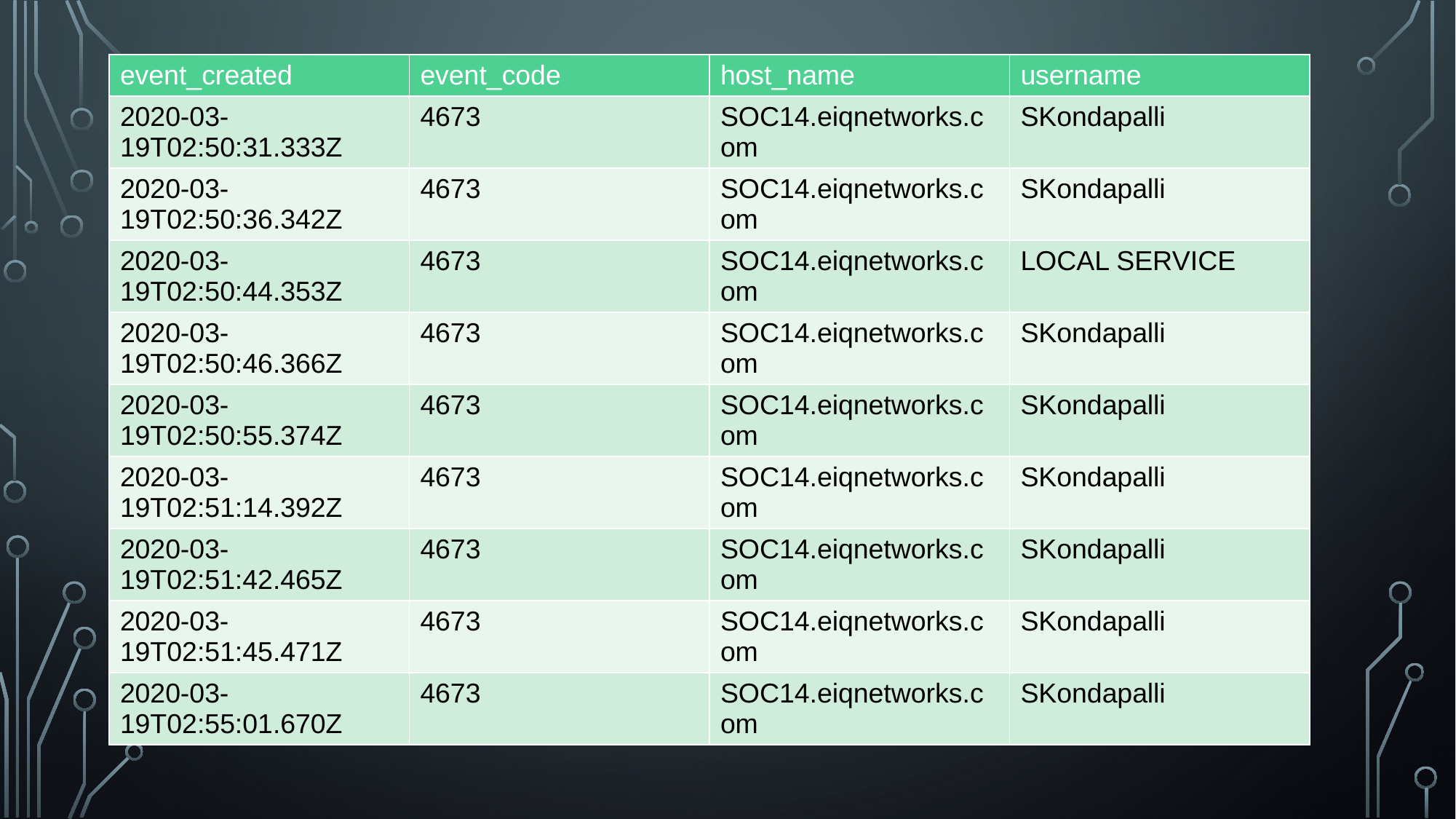

| event\_created | event\_code | host\_name | username |
| --- | --- | --- | --- |
| 2020-03-19T02:50:31.333Z | 4673 | SOC14.eiqnetworks.com | SKondapalli |
| 2020-03-19T02:50:36.342Z | 4673 | SOC14.eiqnetworks.com | SKondapalli |
| 2020-03-19T02:50:44.353Z | 4673 | SOC14.eiqnetworks.com | LOCAL SERVICE |
| 2020-03-19T02:50:46.366Z | 4673 | SOC14.eiqnetworks.com | SKondapalli |
| 2020-03-19T02:50:55.374Z | 4673 | SOC14.eiqnetworks.com | SKondapalli |
| 2020-03-19T02:51:14.392Z | 4673 | SOC14.eiqnetworks.com | SKondapalli |
| 2020-03-19T02:51:42.465Z | 4673 | SOC14.eiqnetworks.com | SKondapalli |
| 2020-03-19T02:51:45.471Z | 4673 | SOC14.eiqnetworks.com | SKondapalli |
| 2020-03-19T02:55:01.670Z | 4673 | SOC14.eiqnetworks.com | SKondapalli |